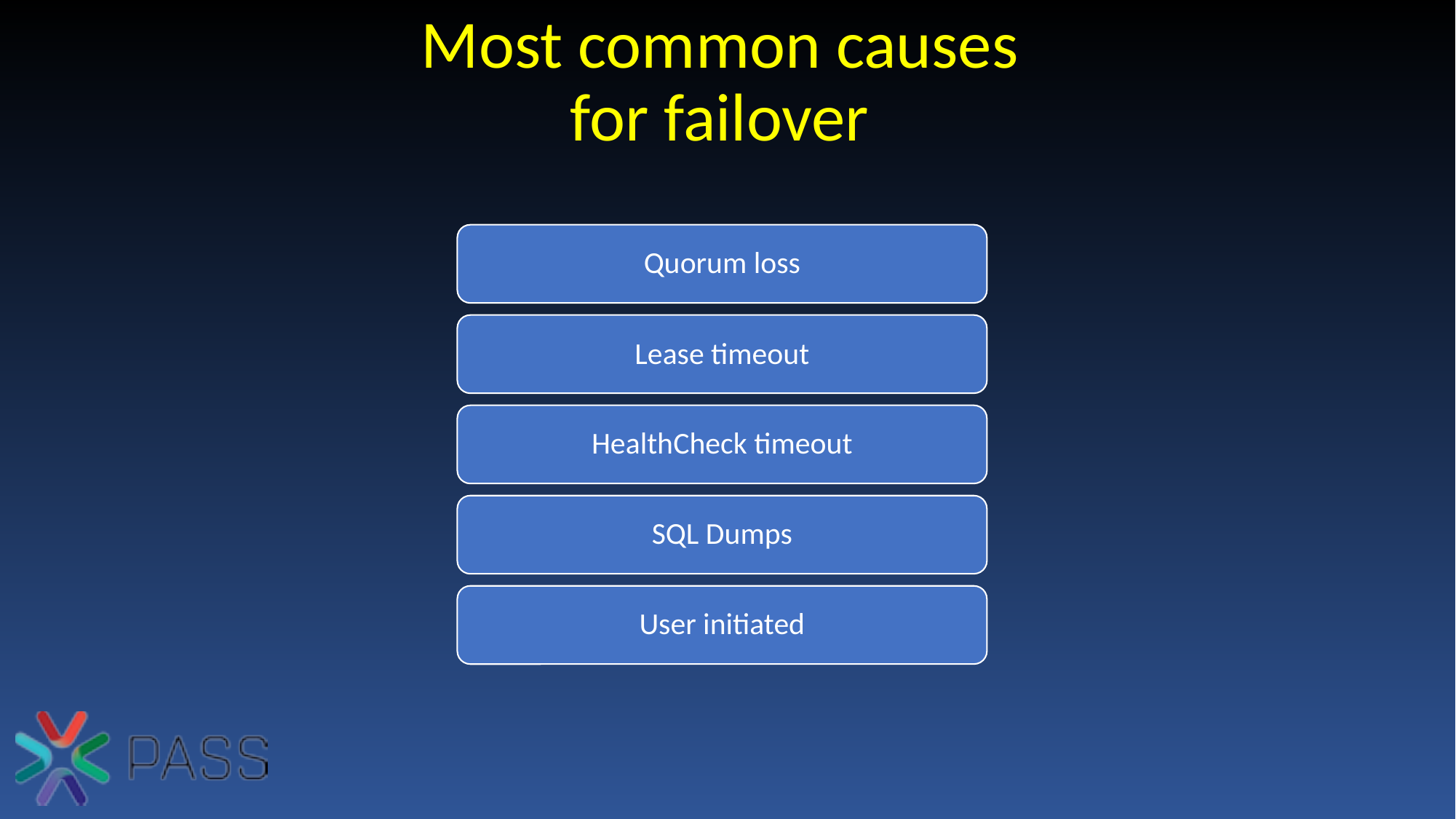

Most common causes
for failover

Quorum loss

Lease timeout

HealthCheck timeout

SQL Dumps

User initiated